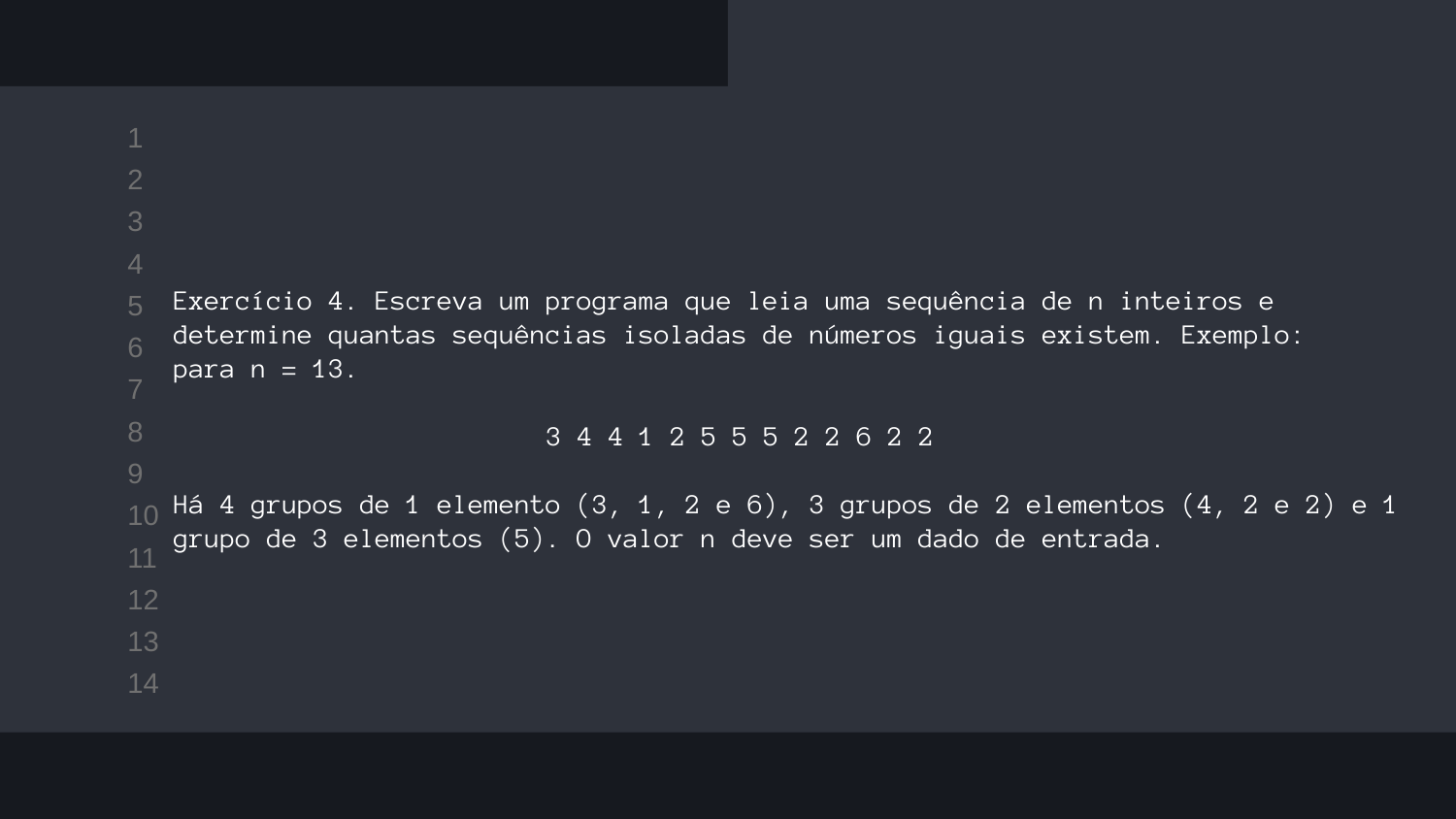

Exercício 4. Escreva um programa que leia uma sequência de n inteiros e
determine quantas sequências isoladas de números iguais existem. Exemplo:
para n = 13.
                        3 4 4 1 2 5 5 5 2 2 6 2 2
Há 4 grupos de 1 elemento (3, 1, 2 e 6), 3 grupos de 2 elementos (4, 2 e 2) e 1
grupo de 3 elementos (5). O valor n deve ser um dado de entrada.